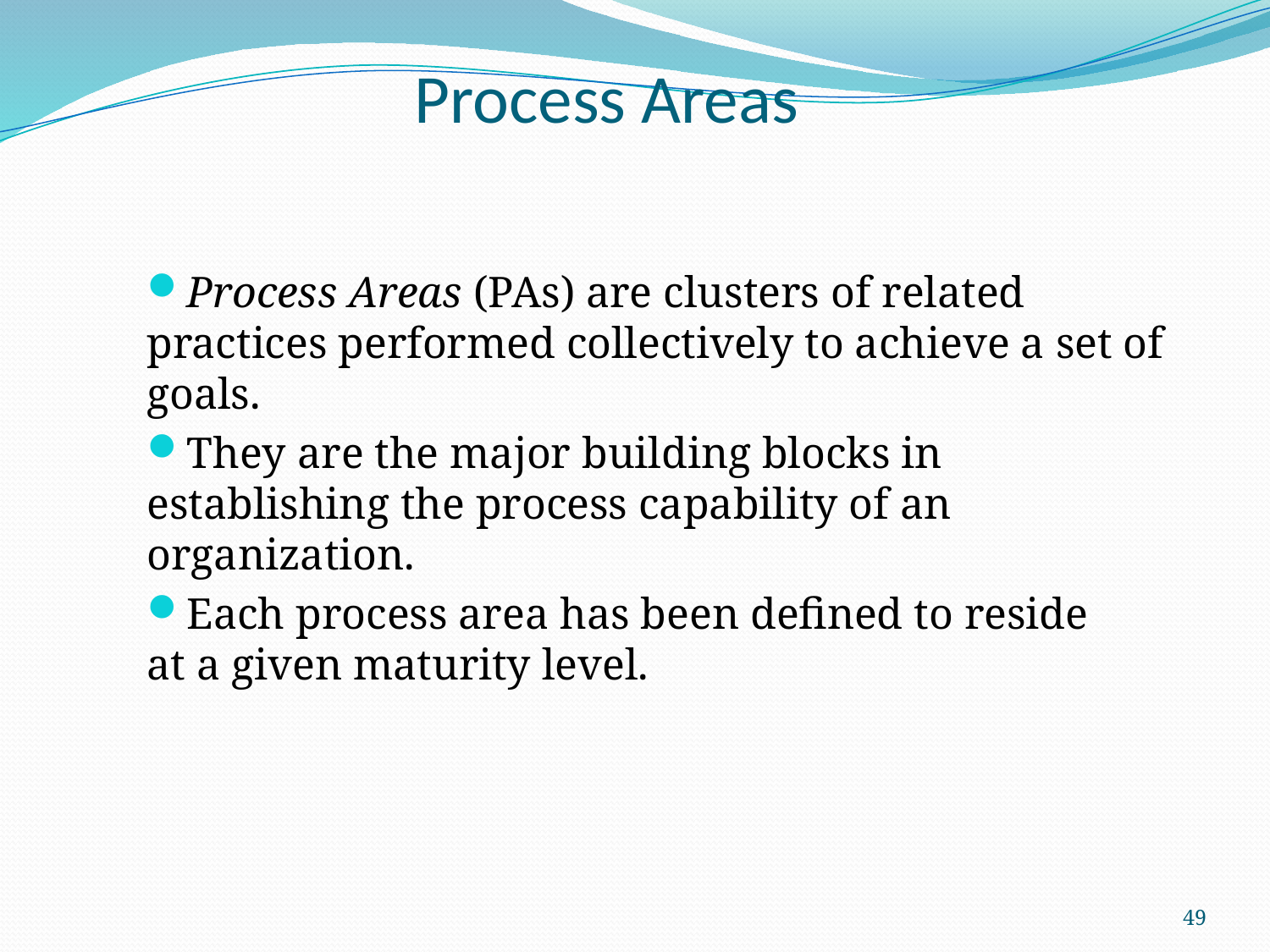

# Process Areas
Process Areas (PAs) are clusters of related
practices performed collectively to achieve a set of goals.
They are the major building blocks in establishing the process capability of an organization.
Each process area has been defined to reside
at a given maturity level.

49